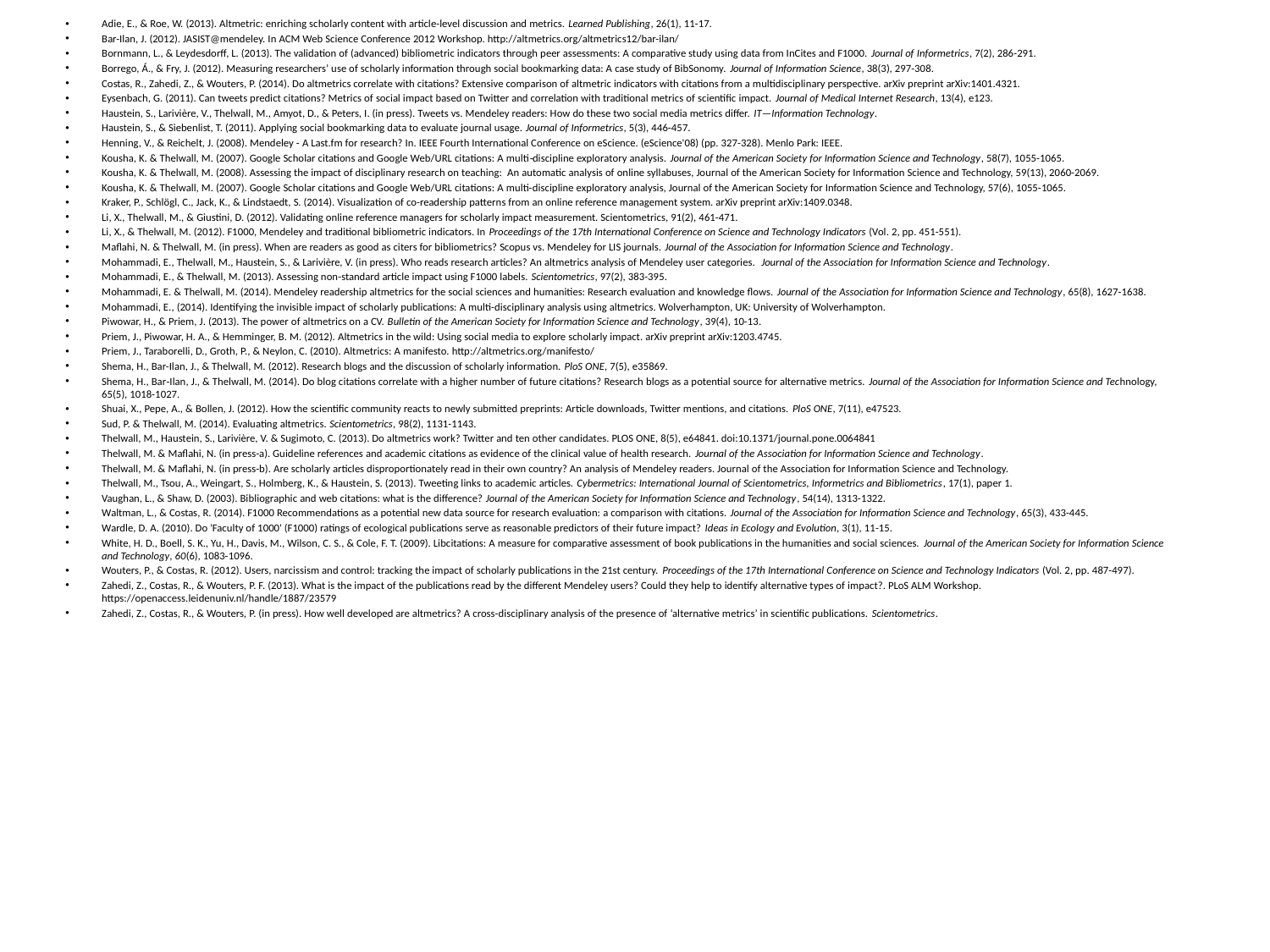

Adie, E., & Roe, W. (2013). Altmetric: enriching scholarly content with article-level discussion and metrics. Learned Publishing, 26(1), 11-17.
Bar-Ilan, J. (2012). JASIST@mendeley. In ACM Web Science Conference 2012 Workshop. http://altmetrics.org/altmetrics12/bar-ilan/
Bornmann, L., & Leydesdorff, L. (2013). The validation of (advanced) bibliometric indicators through peer assessments: A comparative study using data from InCites and F1000. Journal of Informetrics, 7(2), 286-291.
Borrego, Á., & Fry, J. (2012). Measuring researchers’ use of scholarly information through social bookmarking data: A case study of BibSonomy. Journal of Information Science, 38(3), 297-308.
Costas, R., Zahedi, Z., & Wouters, P. (2014). Do altmetrics correlate with citations? Extensive comparison of altmetric indicators with citations from a multidisciplinary perspective. arXiv preprint arXiv:1401.4321.
Eysenbach, G. (2011). Can tweets predict citations? Metrics of social impact based on Twitter and correlation with traditional metrics of scientific impact. Journal of Medical Internet Research, 13(4), e123.
Haustein, S., Larivière, V., Thelwall, M., Amyot, D., & Peters, I. (in press). Tweets vs. Mendeley readers: How do these two social media metrics differ. IT—Information Technology.
Haustein, S., & Siebenlist, T. (2011). Applying social bookmarking data to evaluate journal usage. Journal of Informetrics, 5(3), 446-457.
Henning, V., & Reichelt, J. (2008). Mendeley - A Last.fm for research? In. IEEE Fourth International Conference on eScience. (eScience'08) (pp. 327-328). Menlo Park: IEEE.
Kousha, K. & Thelwall, M. (2007). Google Scholar citations and Google Web/URL citations: A multi‐discipline exploratory analysis. Journal of the American Society for Information Science and Technology, 58(7), 1055-1065.
Kousha, K. & Thelwall, M. (2008). Assessing the impact of disciplinary research on teaching:  An automatic analysis of online syllabuses, Journal of the American Society for Information Science and Technology, 59(13), 2060-2069.
Kousha, K. & Thelwall, M. (2007). Google Scholar citations and Google Web/URL citations: A multi-discipline exploratory analysis, Journal of the American Society for Information Science and Technology, 57(6), 1055-1065.
Kraker, P., Schlögl, C., Jack, K., & Lindstaedt, S. (2014). Visualization of co-readership patterns from an online reference management system. arXiv preprint arXiv:1409.0348.
Li, X., Thelwall, M., & Giustini, D. (2012). Validating online reference managers for scholarly impact measurement. Scientometrics, 91(2), 461-471.
Li, X., & Thelwall, M. (2012). F1000, Mendeley and traditional bibliometric indicators. In Proceedings of the 17th International Conference on Science and Technology Indicators (Vol. 2, pp. 451-551).
Maflahi, N. & Thelwall, M. (in press). When are readers as good as citers for bibliometrics? Scopus vs. Mendeley for LIS journals. Journal of the Association for Information Science and Technology.
Mohammadi, E., Thelwall, M., Haustein, S., & Larivière, V. (in press). Who reads research articles? An altmetrics analysis of Mendeley user categories.  Journal of the Association for Information Science and Technology.
Mohammadi, E., & Thelwall, M. (2013). Assessing non-standard article impact using F1000 labels. Scientometrics, 97(2), 383-395.
Mohammadi, E. & Thelwall, M. (2014). Mendeley readership altmetrics for the social sciences and humanities: Research evaluation and knowledge flows. Journal of the Association for Information Science and Technology, 65(8), 1627-1638.
Mohammadi, E., (2014). Identifying the invisible impact of scholarly publications: A multi-disciplinary analysis using altmetrics. Wolverhampton, UK: University of Wolverhampton.
Piwowar, H., & Priem, J. (2013). The power of altmetrics on a CV. Bulletin of the American Society for Information Science and Technology, 39(4), 10-13.
Priem, J., Piwowar, H. A., & Hemminger, B. M. (2012). Altmetrics in the wild: Using social media to explore scholarly impact. arXiv preprint arXiv:1203.4745.
Priem, J., Taraborelli, D., Groth, P., & Neylon, C. (2010). Altmetrics: A manifesto. http://altmetrics.org/manifesto/
Shema, H., Bar-Ilan, J., & Thelwall, M. (2012). Research blogs and the discussion of scholarly information. PloS ONE, 7(5), e35869.
Shema, H., Bar‐Ilan, J., & Thelwall, M. (2014). Do blog citations correlate with a higher number of future citations? Research blogs as a potential source for alternative metrics. Journal of the Association for Information Science and Technology, 65(5), 1018-1027.
Shuai, X., Pepe, A., & Bollen, J. (2012). How the scientific community reacts to newly submitted preprints: Article downloads, Twitter mentions, and citations. PloS ONE, 7(11), e47523.
Sud, P. & Thelwall, M. (2014). Evaluating altmetrics. Scientometrics, 98(2), 1131-1143.
Thelwall, M., Haustein, S., Larivière, V. & Sugimoto, C. (2013). Do altmetrics work? Twitter and ten other candidates. PLOS ONE, 8(5), e64841. doi:10.1371/journal.pone.0064841
Thelwall, M. & Maflahi, N. (in press-a). Guideline references and academic citations as evidence of the clinical value of health research. Journal of the Association for Information Science and Technology.
Thelwall, M. & Maflahi, N. (in press-b). Are scholarly articles disproportionately read in their own country? An analysis of Mendeley readers. Journal of the Association for Information Science and Technology.
Thelwall, M., Tsou, A., Weingart, S., Holmberg, K., & Haustein, S. (2013). Tweeting links to academic articles. Cybermetrics: International Journal of Scientometrics, Informetrics and Bibliometrics, 17(1), paper 1.
Vaughan, L., & Shaw, D. (2003). Bibliographic and web citations: what is the difference? Journal of the American Society for Information Science and Technology, 54(14), 1313-1322.
Waltman, L., & Costas, R. (2014). F1000 Recommendations as a potential new data source for research evaluation: a comparison with citations. Journal of the Association for Information Science and Technology, 65(3), 433-445.
Wardle, D. A. (2010). Do 'Faculty of 1000' (F1000) ratings of ecological publications serve as reasonable predictors of their future impact? Ideas in Ecology and Evolution, 3(1), 11-15.
White, H. D., Boell, S. K., Yu, H., Davis, M., Wilson, C. S., & Cole, F. T. (2009). Libcitations: A measure for comparative assessment of book publications in the humanities and social sciences. Journal of the American Society for Information Science and Technology, 60(6), 1083-1096.
Wouters, P., & Costas, R. (2012). Users, narcissism and control: tracking the impact of scholarly publications in the 21st century. Proceedings of the 17th International Conference on Science and Technology Indicators (Vol. 2, pp. 487-497).
Zahedi, Z., Costas, R., & Wouters, P. F. (2013). What is the impact of the publications read by the different Mendeley users? Could they help to identify alternative types of impact?. PLoS ALM Workshop. https://openaccess.leidenuniv.nl/handle/1887/23579
Zahedi, Z., Costas, R., & Wouters, P. (in press). How well developed are altmetrics? A cross-disciplinary analysis of the presence of ‘alternative metrics’ in scientific publications. Scientometrics.